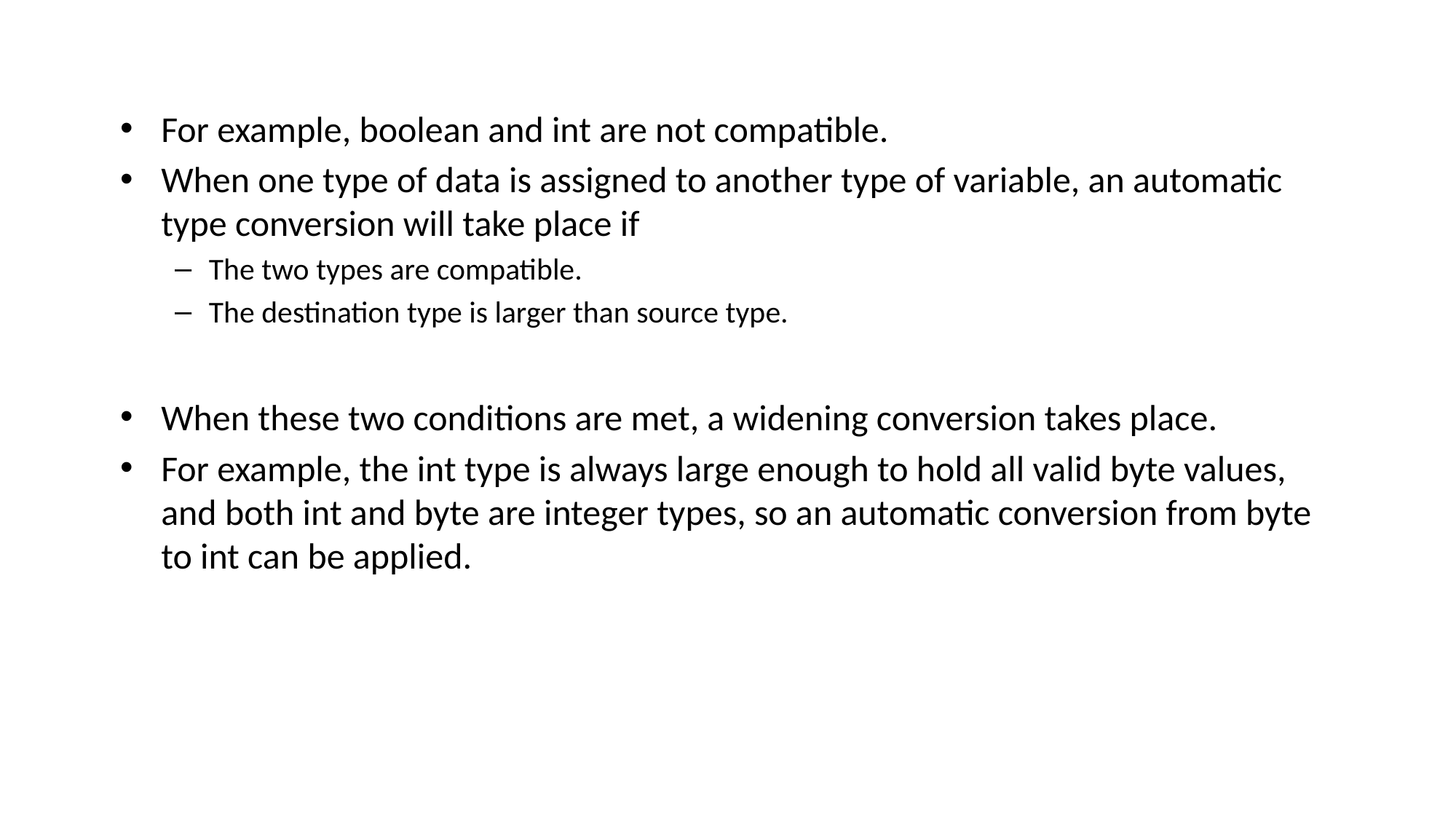

For example, boolean and int are not compatible.
When one type of data is assigned to another type of variable, an automatic type conversion will take place if
The two types are compatible.
The destination type is larger than source type.

When these two conditions are met, a widening conversion takes place.
For example, the int type is always large enough to hold all valid byte values, and both int and byte are integer types, so an automatic conversion from byte to int can be applied.